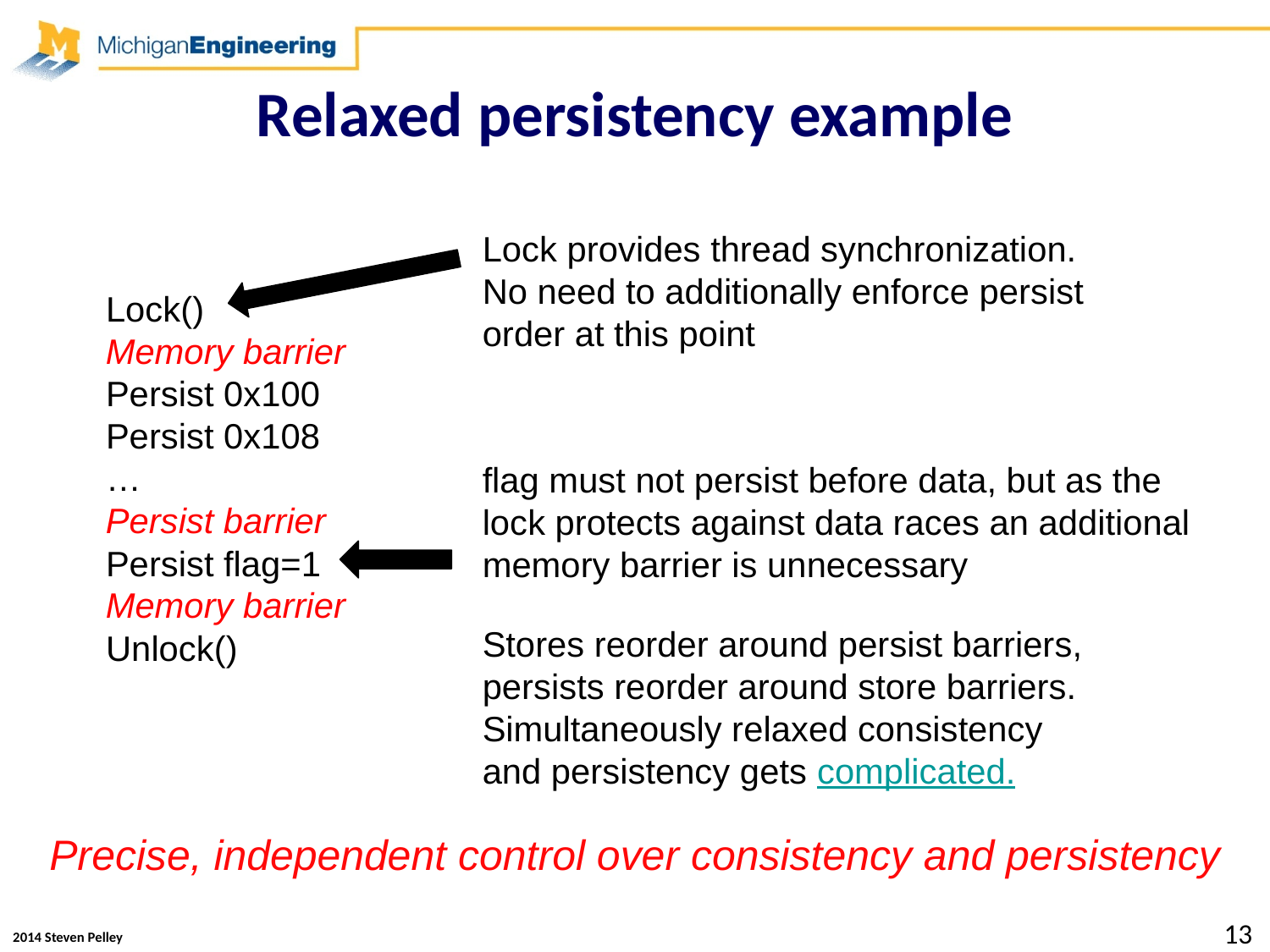

# Relaxed persistency example

Lock()

Persist 0x100
Persist 0x108
…

Persist flag=1

Unlock()

Memory barrier

Persist barrier

Memory barrier
Lock provides thread synchronization.  No need to additionally enforce persist order at this point

flag must not persist before data, but as the lock protects against data races an additional memory barrier is unnecessary

Stores reorder around persist barriers, persists reorder around store barriers.
Simultaneously relaxed consistency and persistency gets complicated.
Precise, independent control over consistency and persistency
13